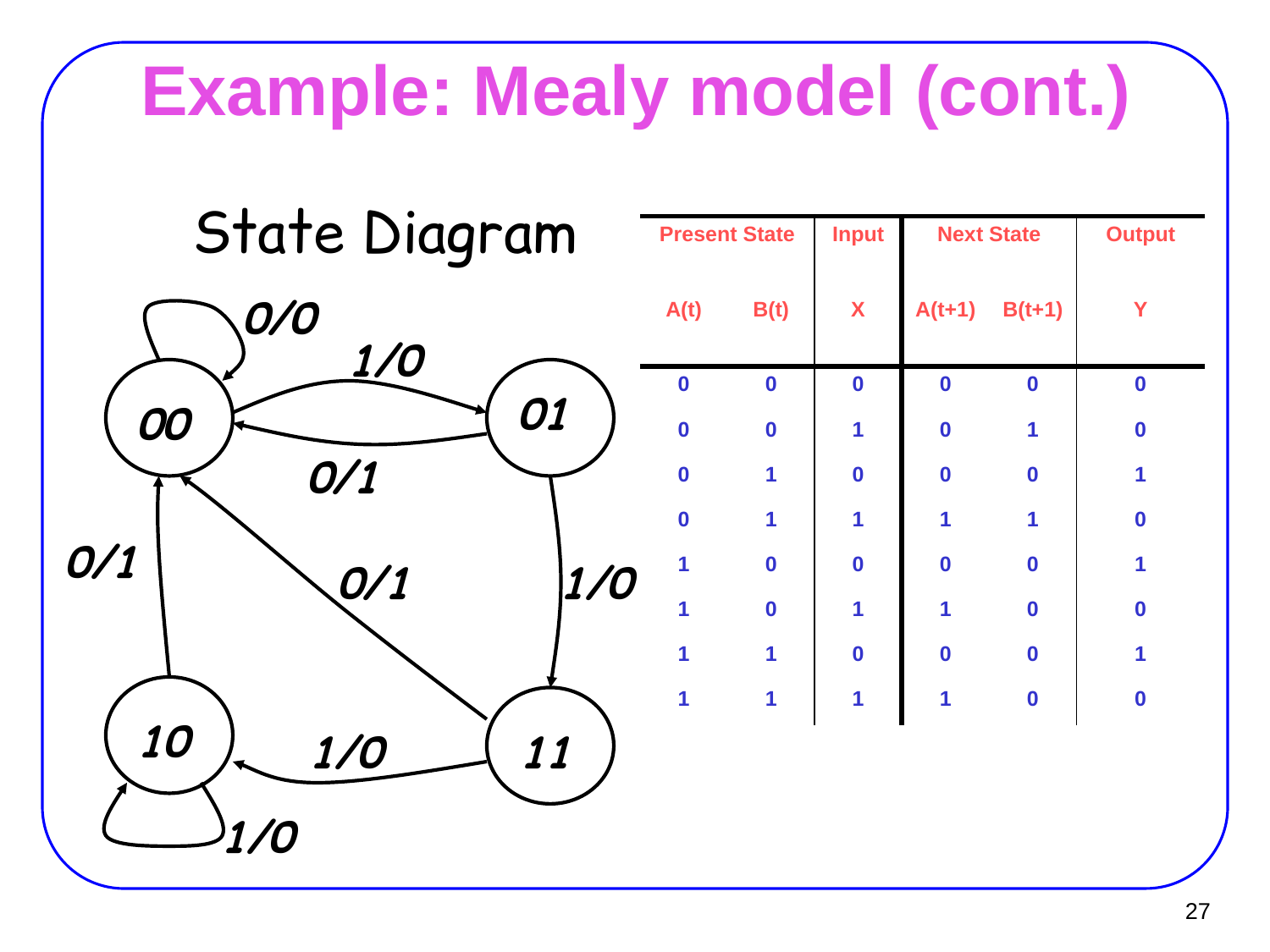

# Example: Mealy model (cont.)
State Diagram
| Present State |  | Input | Next State |  | Output |
| --- | --- | --- | --- | --- | --- |
| A(t) | B(t) | X | A(t+1) | B(t+1) | Y |
| 0 | 0 | 0 | 0 | 0 | 0 |
| 0 | 0 | 1 | 0 | 1 | 0 |
| 0 | 1 | 0 | 0 | 0 | 1 |
| 0 | 1 | 1 | 1 | 1 | 0 |
| 1 | 0 | 0 | 0 | 0 | 1 |
| 1 | 0 | 1 | 1 | 0 | 0 |
| 1 | 1 | 0 | 0 | 0 | 1 |
| 1 | 1 | 1 | 1 | 0 | 0 |
0/0

00
1/0

01

0/1

0/1

0/1

1/0

11

10
1/0

1/0
27